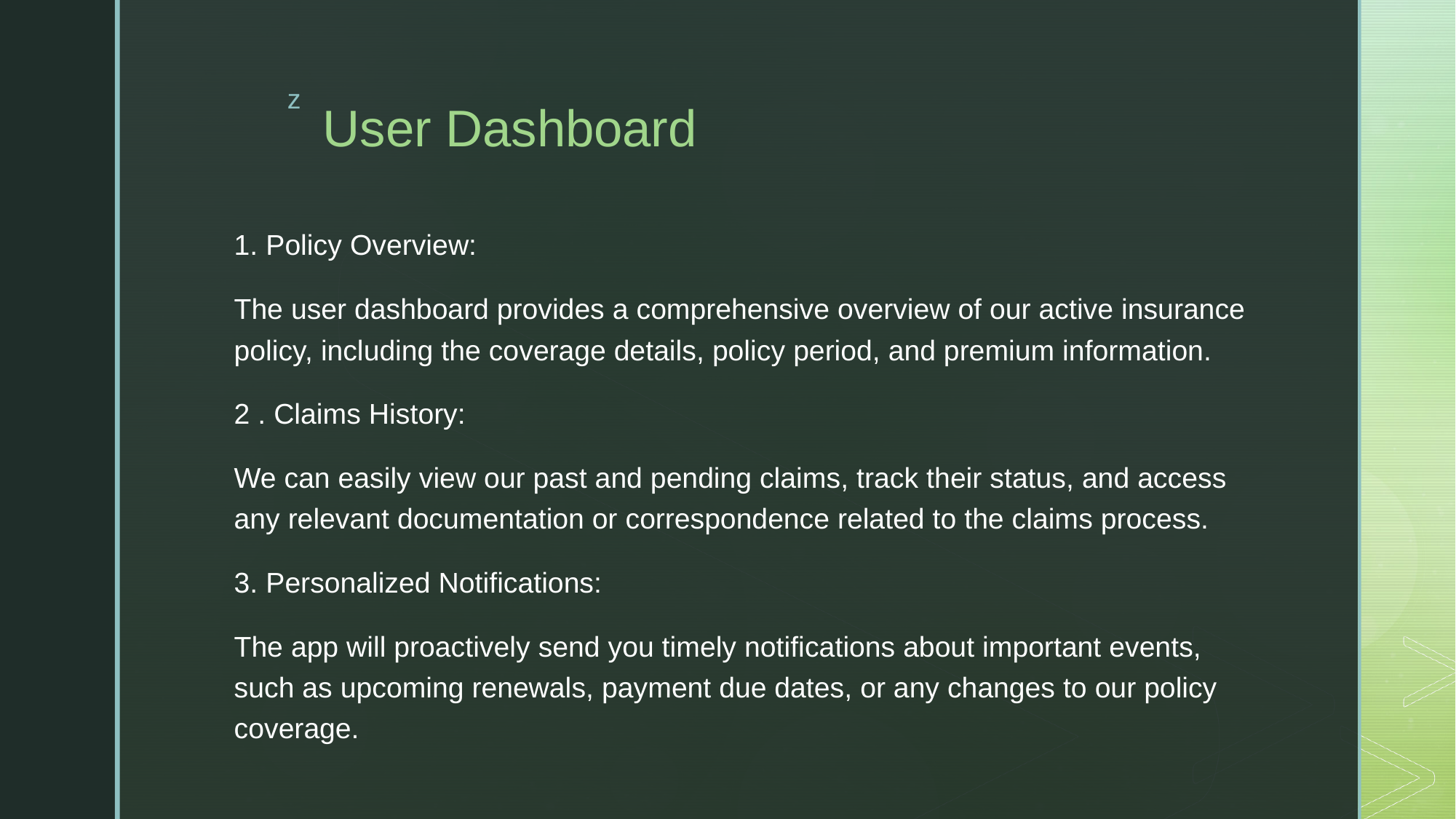

# User Dashboard
1. Policy Overview:
The user dashboard provides a comprehensive overview of our active insurance policy, including the coverage details, policy period, and premium information.
2 . Claims History:
We can easily view our past and pending claims, track their status, and access any relevant documentation or correspondence related to the claims process.
3. Personalized Notifications:
The app will proactively send you timely notifications about important events, such as upcoming renewals, payment due dates, or any changes to our policy coverage.